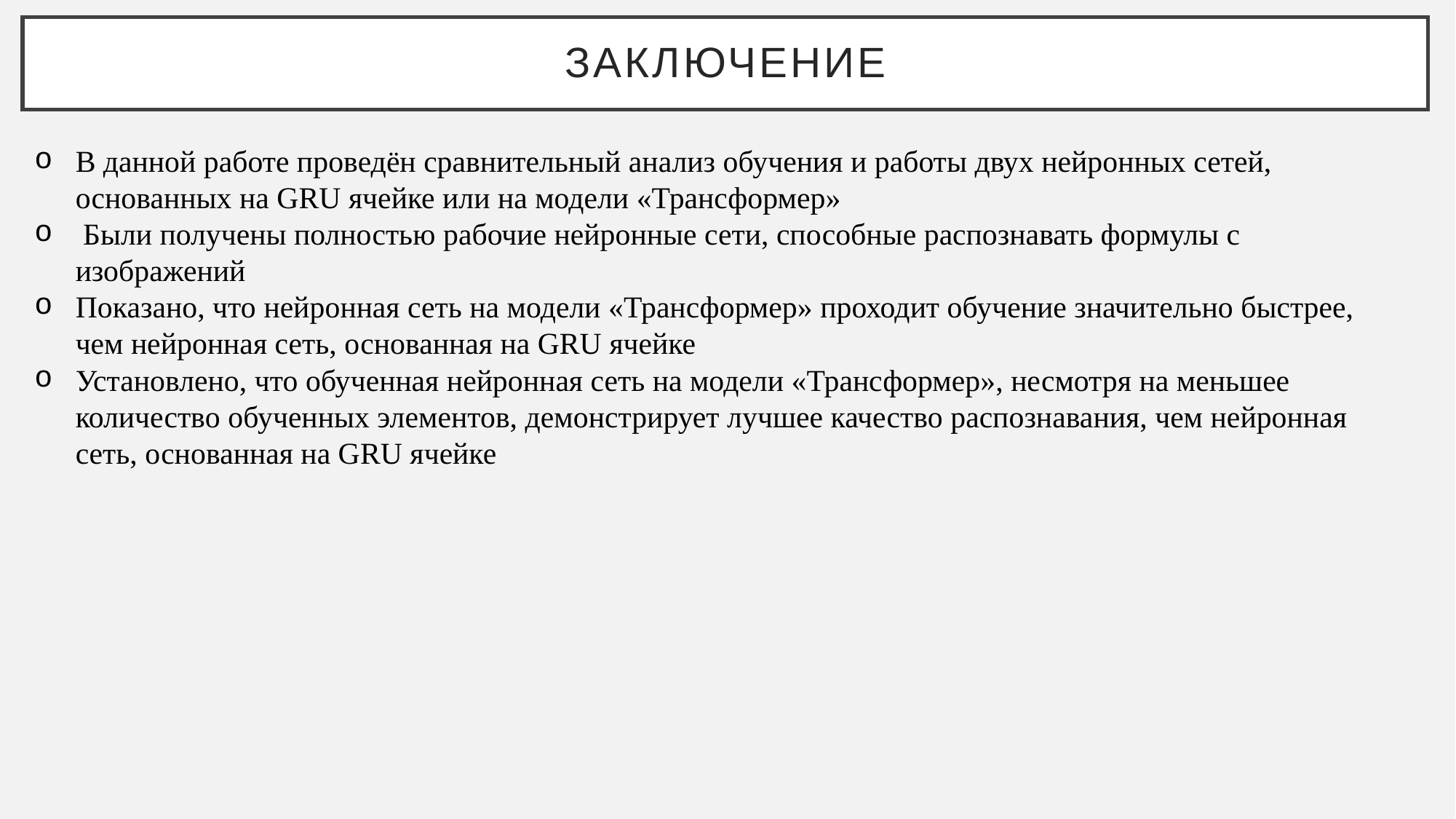

# Заключение
В данной работе проведён сравнительный анализ обучения и работы двух нейронных сетей, основанных на GRU ячейке или на модели «Трансформер»
 Были получены полностью рабочие нейронные сети, способные распознавать формулы с изображений
Показано, что нейронная сеть на модели «Трансформер» проходит обучение значительно быстрее, чем нейронная сеть, основанная на GRU ячейке
Установлено, что обученная нейронная сеть на модели «Трансформер», несмотря на меньшее количество обученных элементов, демонстрирует лучшее качество распознавания, чем нейронная сеть, основанная на GRU ячейке